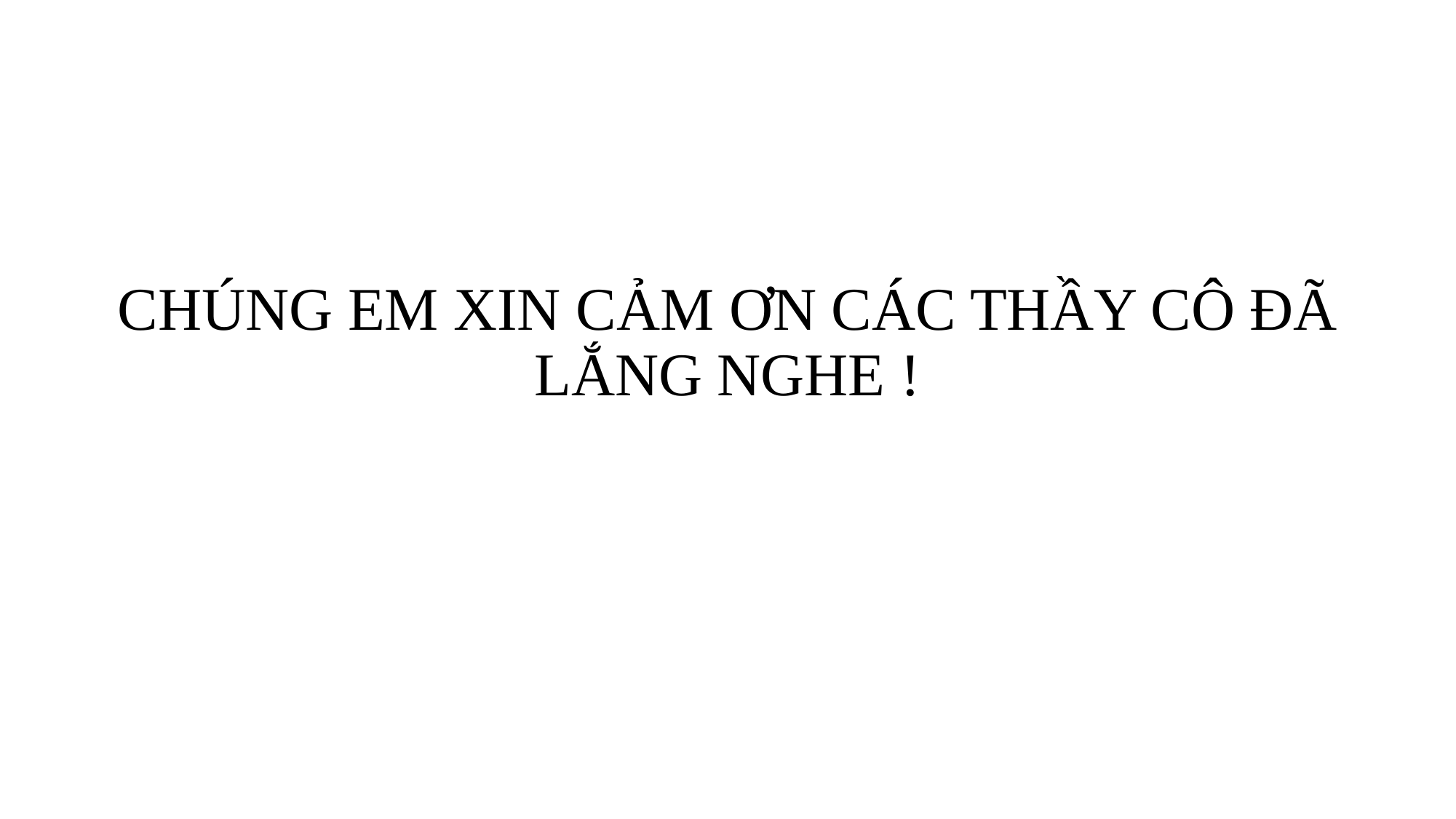

CHÚNG EM XIN CẢM ƠN CÁC THẦY CÔ ĐÃ LẮNG NGHE !